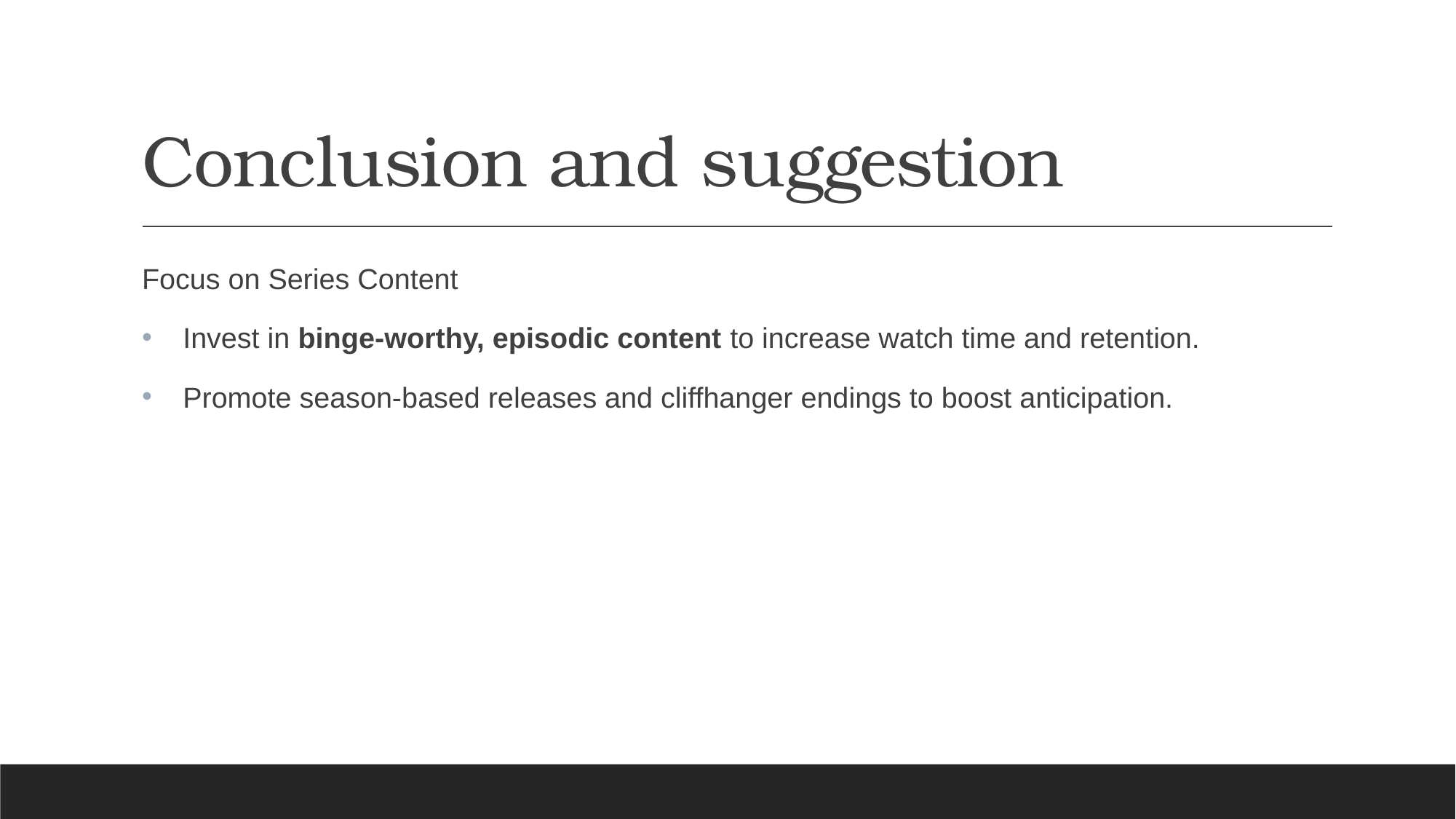

# Conclusion and suggestion
Focus on Series Content
Invest in binge-worthy, episodic content to increase watch time and retention.
Promote season-based releases and cliffhanger endings to boost anticipation.